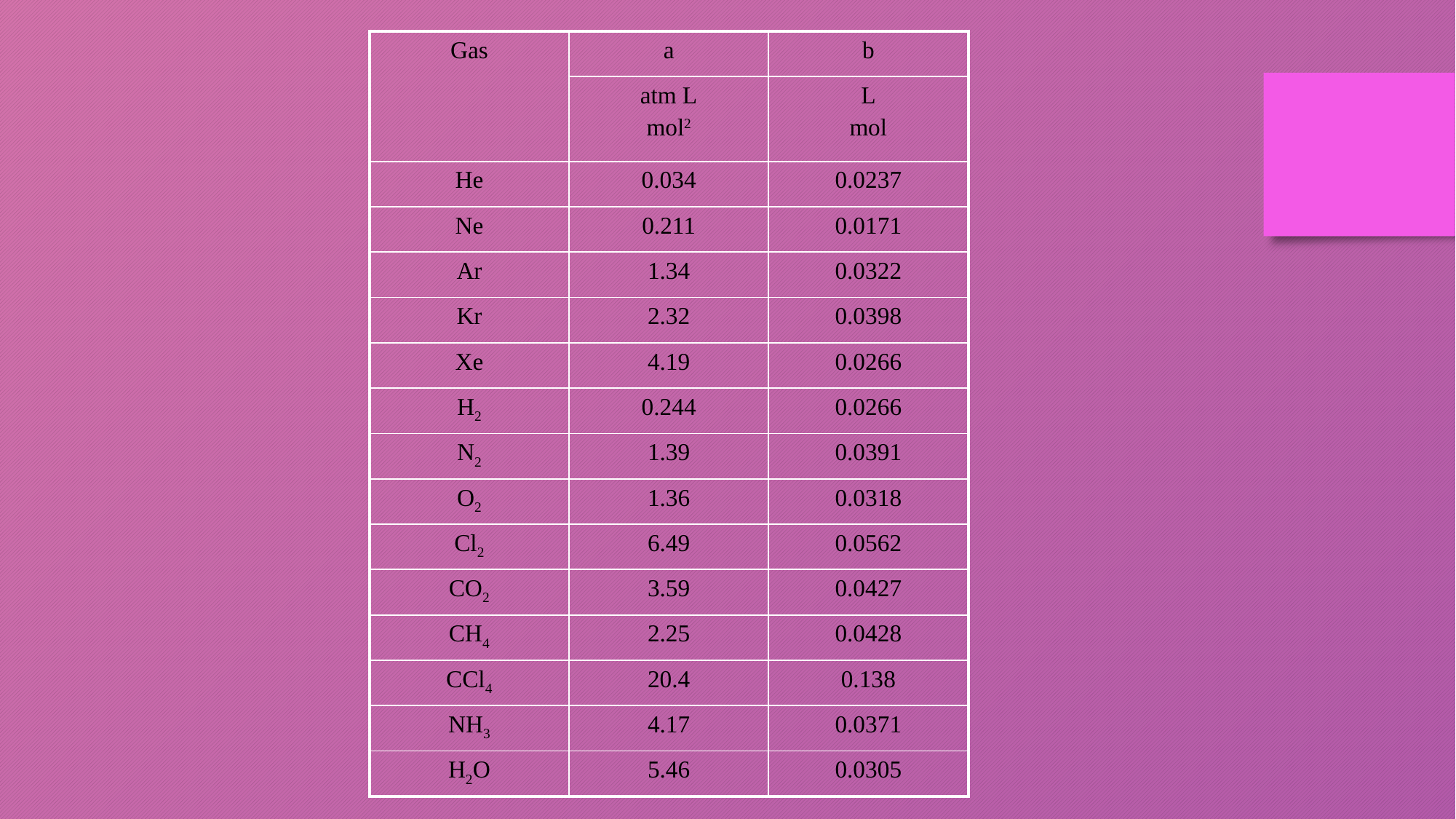

| Gas | a | b |
| --- | --- | --- |
|  | atm L mol2 | L mol |
| He | 0.034 | 0.0237 |
| Ne | 0.211 | 0.0171 |
| Ar | 1.34 | 0.0322 |
| Kr | 2.32 | 0.0398 |
| Xe | 4.19 | 0.0266 |
| H2 | 0.244 | 0.0266 |
| N2 | 1.39 | 0.0391 |
| O2 | 1.36 | 0.0318 |
| Cl2 | 6.49 | 0.0562 |
| CO2 | 3.59 | 0.0427 |
| CH4 | 2.25 | 0.0428 |
| CCl4 | 20.4 | 0.138 |
| NH3 | 4.17 | 0.0371 |
| H2O | 5.46 | 0.0305 |